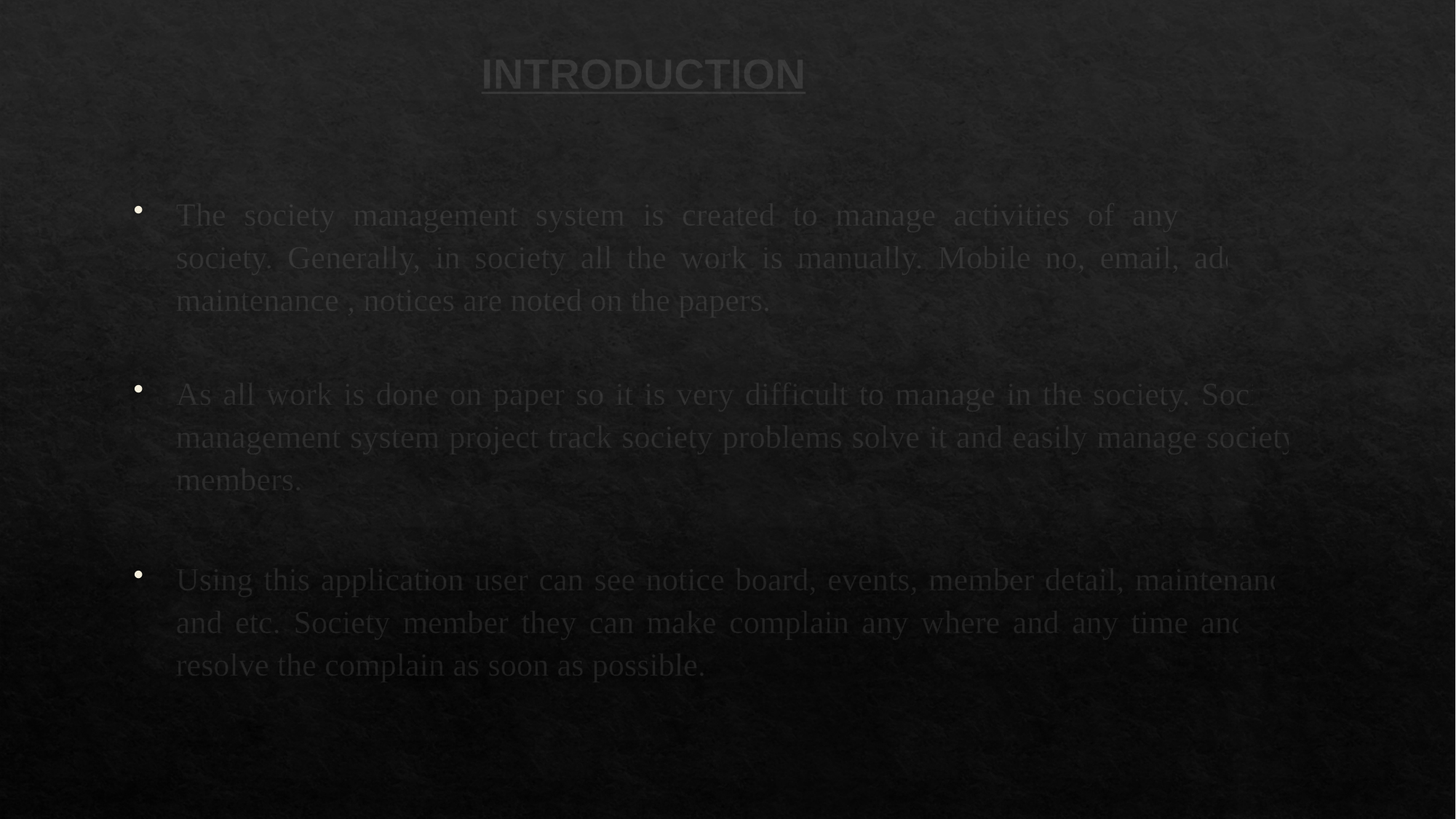

# INTRODUCTION
The society management system is created to manage activities of any housing society. Generally, in society all the work is manually. Mobile no, email, address, maintenance , notices are noted on the papers.

As all work is done on paper so it is very difficult to manage in the society. Society management system project track society problems solve it and easily manage society members.

Using this application user can see notice board, events, member detail, maintenance and etc. Society member they can make complain any where and any time and we resolve the complain as soon as possible.